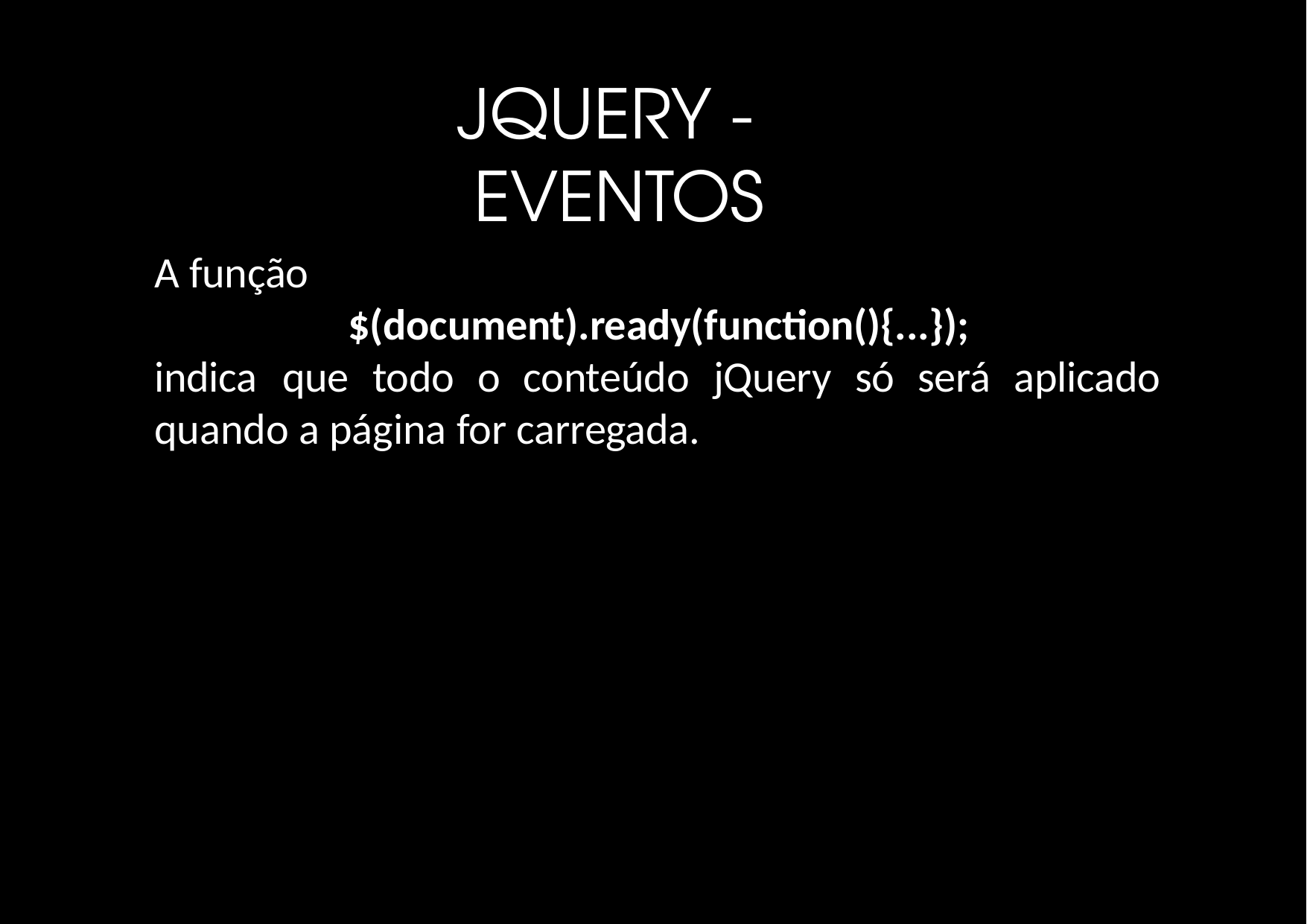

# jQuery -	Eventos
A função
$(document).ready(function(){...});
indica	que	todo	o	conteúdo	jQuery	só	será	aplicado quando a página for carregada.